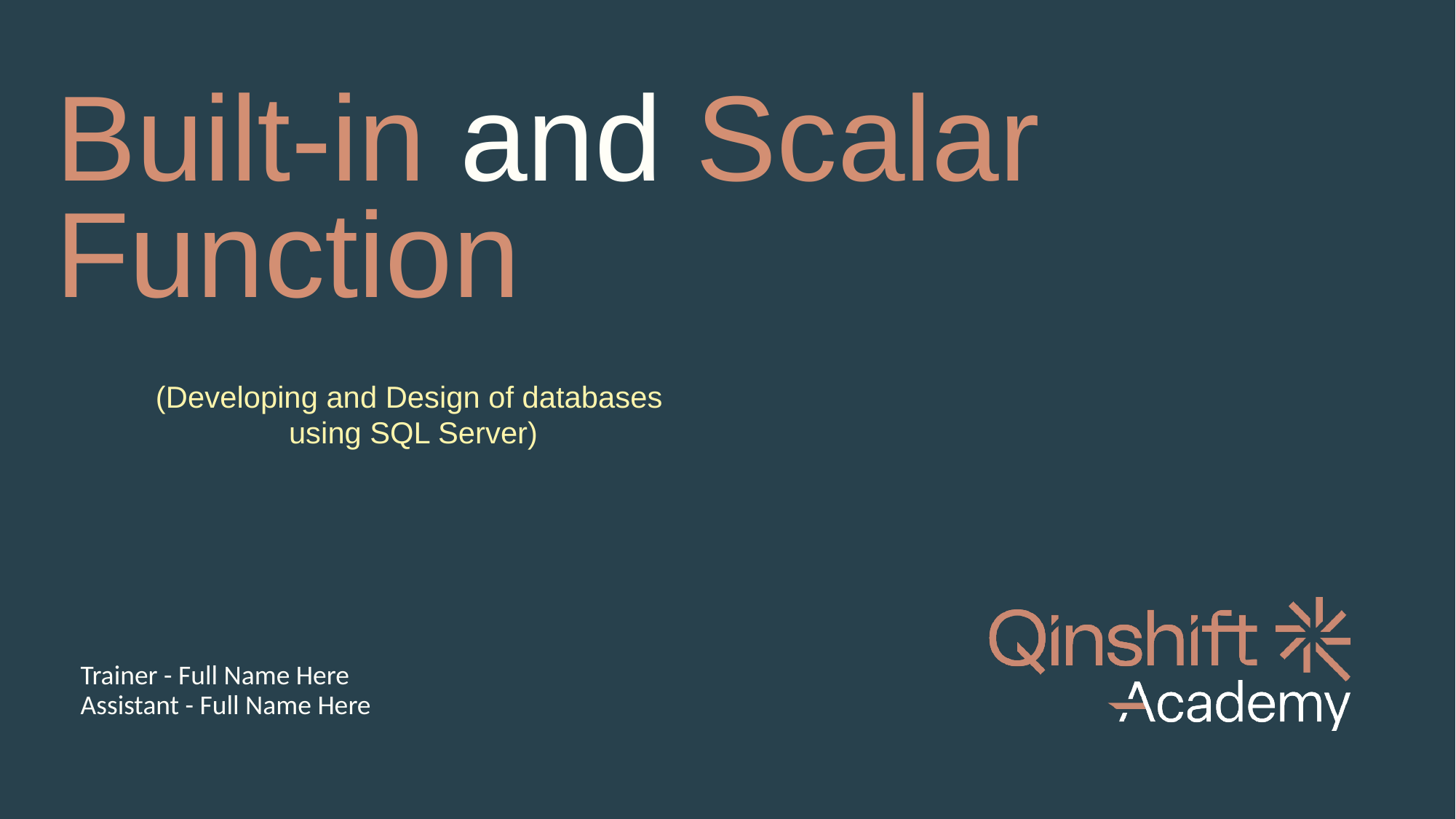

# Built-in and Scalar Function
(Developing and Design of databases
using SQL Server)
Trainer - Full Name Here
Assistant - Full Name Here